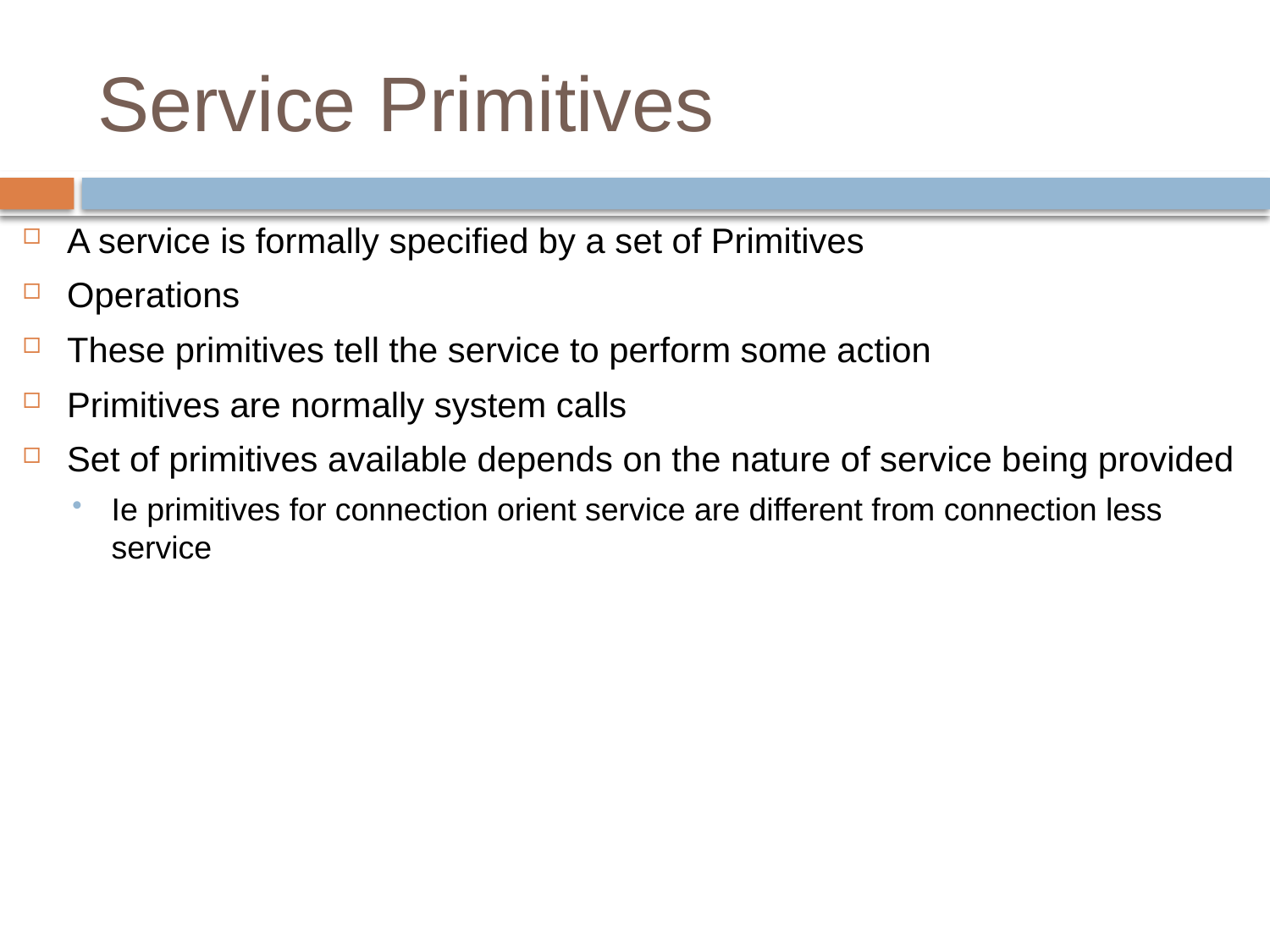

# Service Primitives
A service is formally specified by a set of Primitives
Operations
These primitives tell the service to perform some action
Primitives are normally system calls
Set of primitives available depends on the nature of service being provided
Ie primitives for connection orient service are different from connection less service